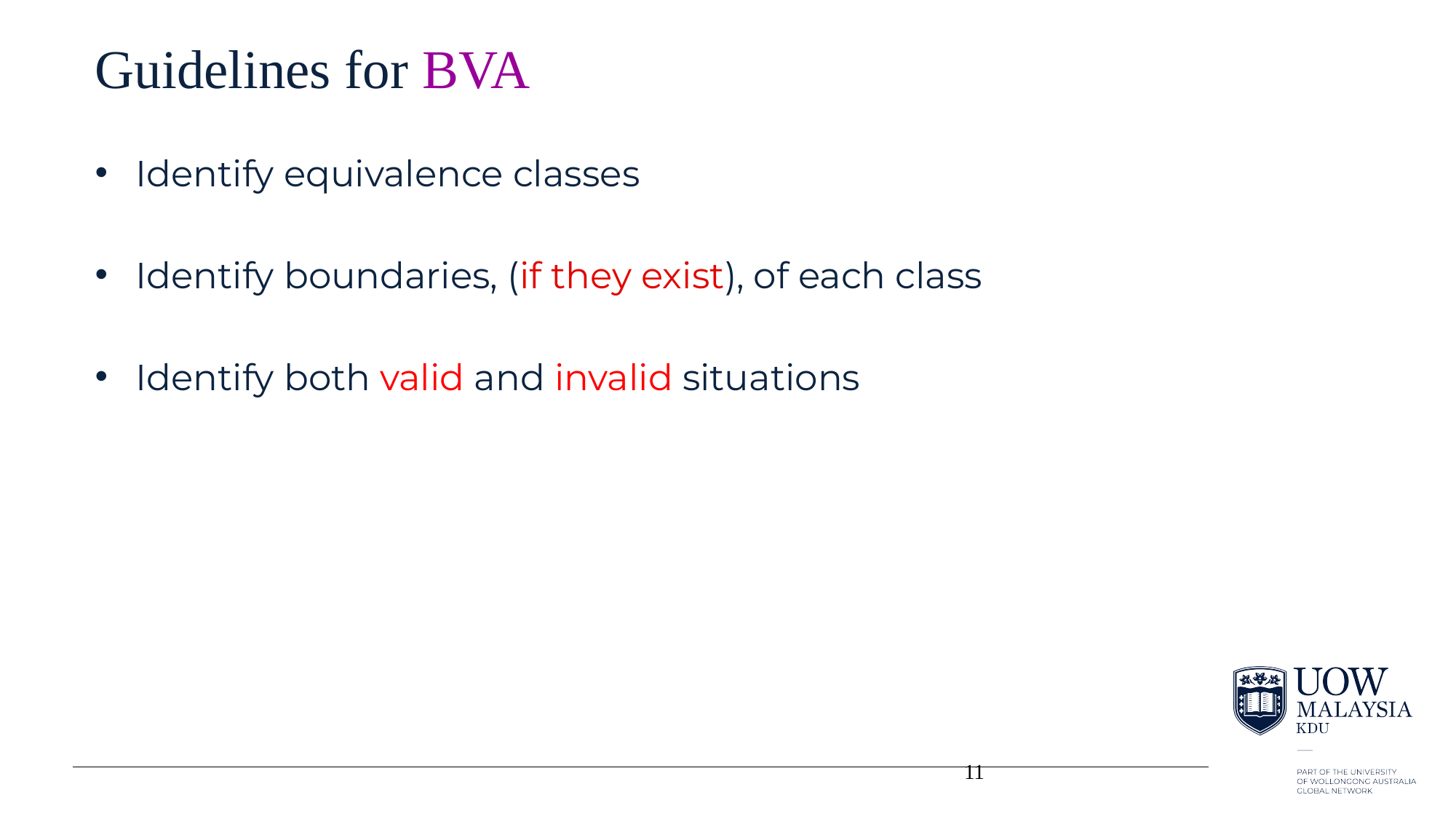

# Guidelines for BVA
Identify equivalence classes

Identify boundaries, (if they exist), of each class

Identify both valid and invalid situations
11